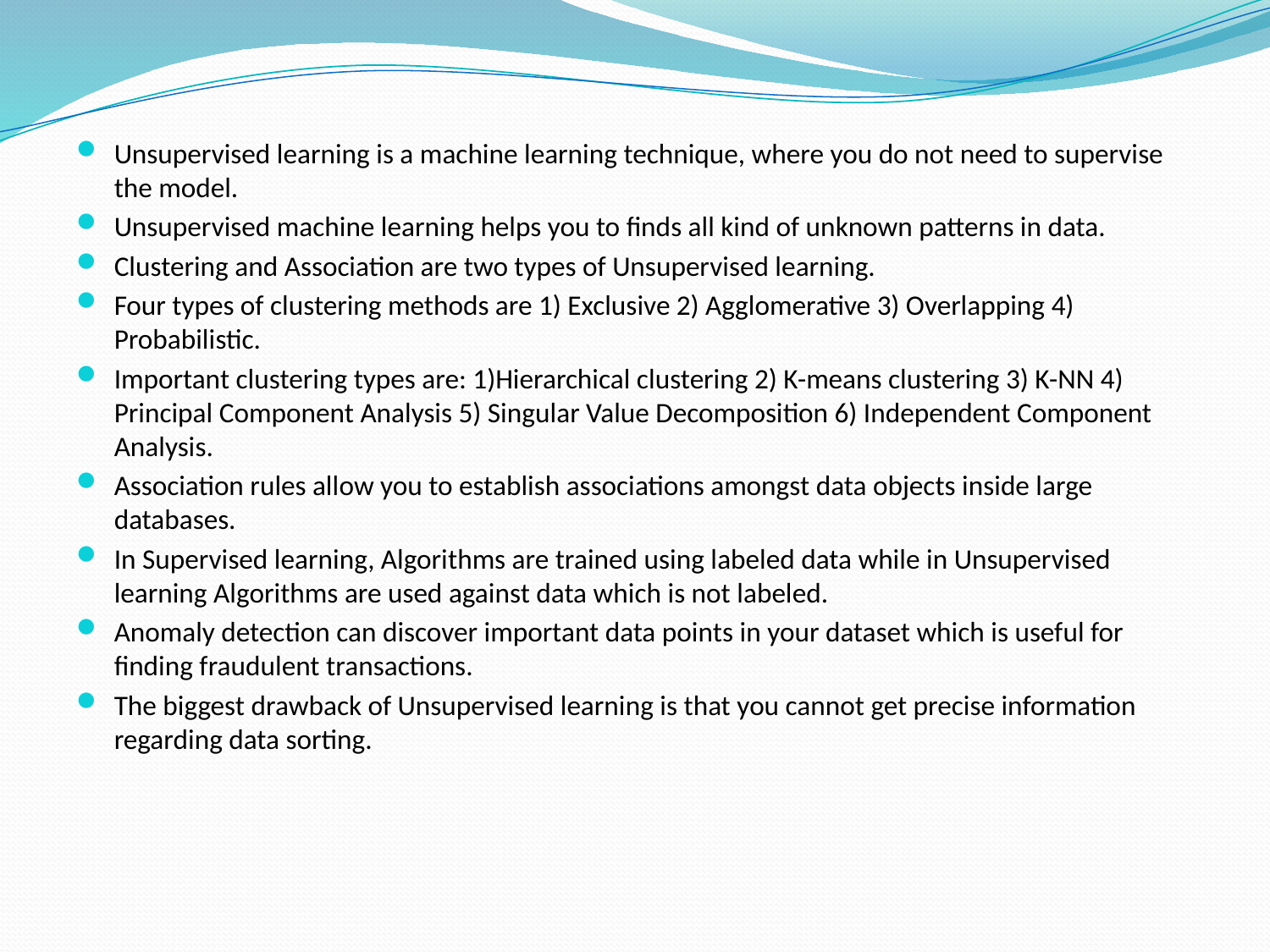

Unsupervised learning is a machine learning technique, where you do not need to supervise the model.
Unsupervised machine learning helps you to finds all kind of unknown patterns in data.
Clustering and Association are two types of Unsupervised learning.
Four types of clustering methods are 1) Exclusive 2) Agglomerative 3) Overlapping 4) Probabilistic.
Important clustering types are: 1)Hierarchical clustering 2) K-means clustering 3) K-NN 4) Principal Component Analysis 5) Singular Value Decomposition 6) Independent Component Analysis.
Association rules allow you to establish associations amongst data objects inside large databases.
In Supervised learning, Algorithms are trained using labeled data while in Unsupervised learning Algorithms are used against data which is not labeled.
Anomaly detection can discover important data points in your dataset which is useful for finding fraudulent transactions.
The biggest drawback of Unsupervised learning is that you cannot get precise information regarding data sorting.